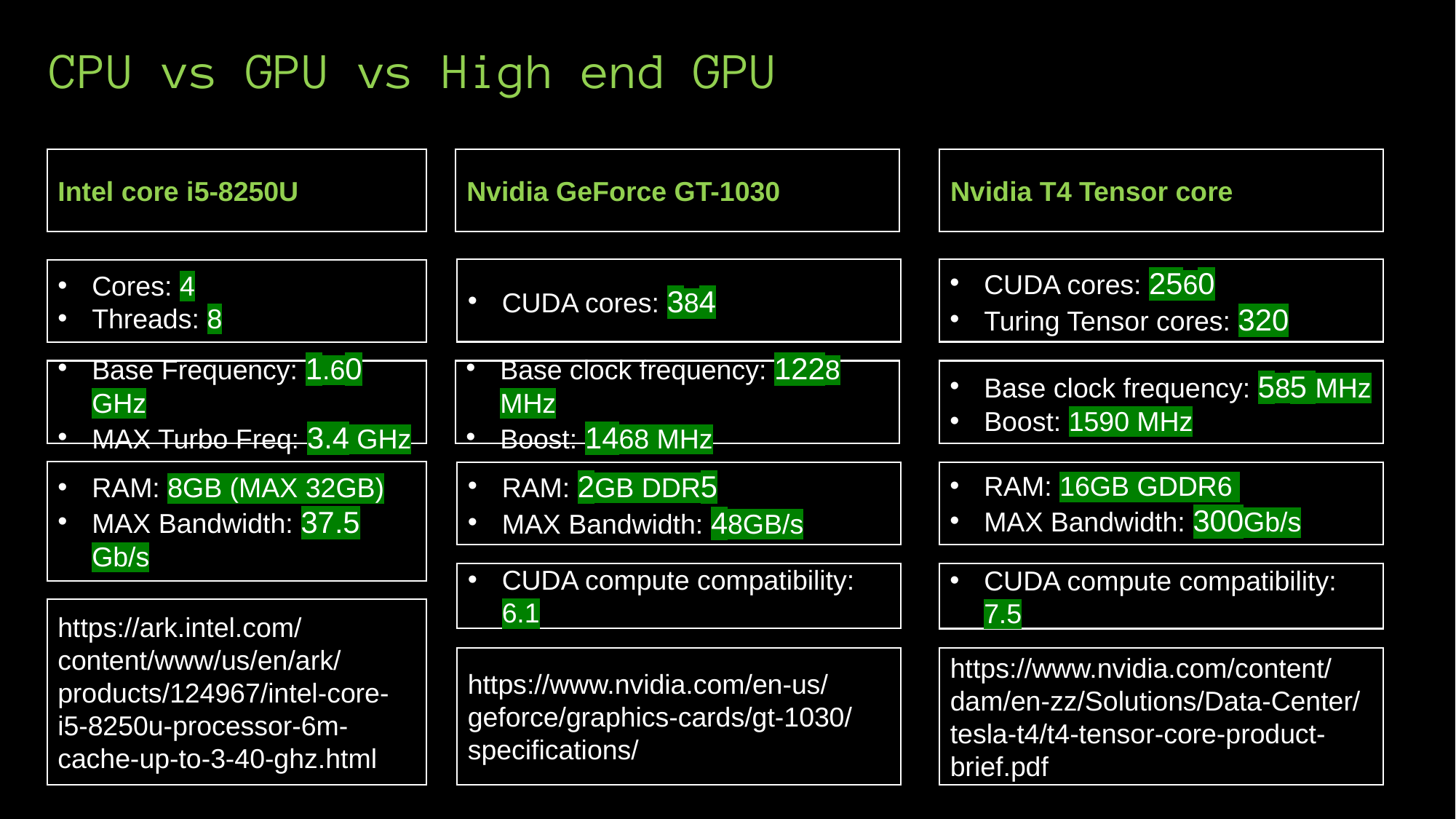

# CPU vs GPU vs High end GPU
Intel core i5-8250U
Nvidia GeForce GT-1030
Nvidia T4 Tensor core
CUDA cores: 384
CUDA cores: 2560
Turing Tensor cores: 320
Cores: 4
Threads: 8
Base Frequency: 1.60 GHz
MAX Turbo Freq: 3.4 GHz
Base clock frequency: 585 MHz
Boost: 1590 MHz
Base clock frequency: 1228 MHz
Boost: 1468 MHz
RAM: 8GB (MAX 32GB)
MAX Bandwidth: 37.5 Gb/s
RAM: 2GB DDR5
MAX Bandwidth: 48GB/s
RAM: 16GB GDDR6
MAX Bandwidth: 300Gb/s
CUDA compute compatibility: 6.1
CUDA compute compatibility: 7.5
https://ark.intel.com/content/www/us/en/ark/products/124967/intel-core-i5-8250u-processor-6m-cache-up-to-3-40-ghz.html
https://www.nvidia.com/en-us/geforce/graphics-cards/gt-1030/specifications/
https://www.nvidia.com/content/dam/en-zz/Solutions/Data-Center/tesla-t4/t4-tensor-core-product-brief.pdf